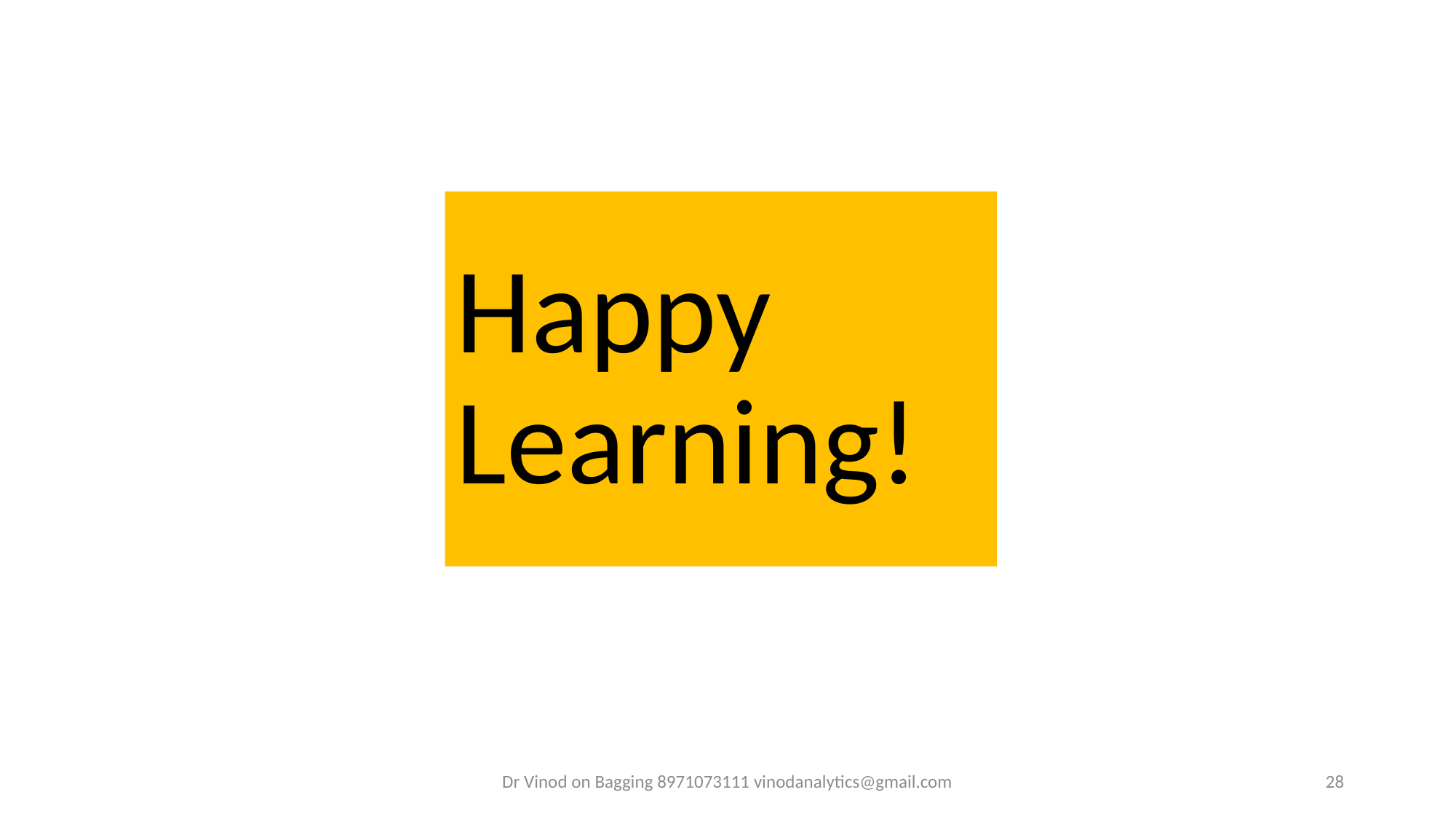

# Happy Learning!
Dr Vinod on Bagging 8971073111 vinodanalytics@gmail.com
28